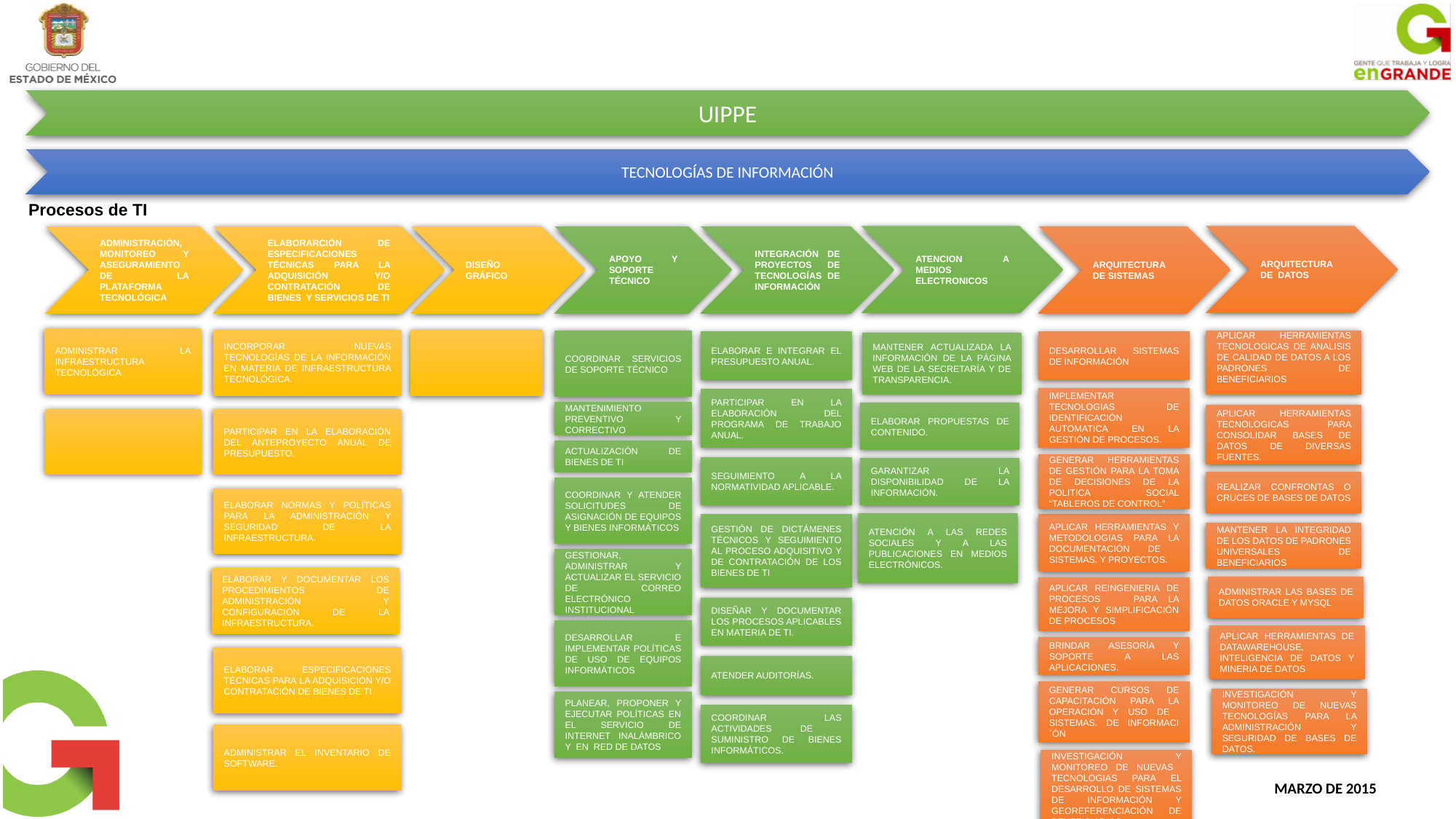

UIPPE
TECNOLOGÍAS DE INFORMACIÓN
Procesos de TI
ARQUITECTURA DE  DATOS
ATENCION A MEDIOS ELECTRONICOS
APOYO Y SOPORTE TÉCNICO
ADMINISTRACIÓN, MONITOREO Y ASEGURAMIENTO DE LA PLATAFORMA TECNOLÓGICA
ELABORARCIÓN DE ESPECIFICACIONES TÉCNICAS PARA LA ADQUISICIÓN Y/O CONTRATACIÓN DE BIENES  Y SERVICIOS DE TI
INTEGRACIÓN DE PROYECTOS DE TECNOLOGÍAS DE INFORMACIÓN
DISEÑO GRÁFICO
ARQUITECTURA DE SISTEMAS
ADMINISTRAR LA INFRAESTRUCTURA TECNOLÓGICA
INCORPORAR NUEVAS TECNOLOGÍAS DE LA INFORMACIÓN EN MATERIA DE INFRAESTRUCTURA TECNOLÓGICA.

COORDINAR SERVICIOS DE SOPORTE TÉCNICO
APLICAR HERRAMIENTAS TECNOLOGICAS DE ANALISIS DE CALIDAD DE DATOS A LOS PADRONES  DE BENEFICIARIOS

ELABORAR E INTEGRAR EL PRESUPUESTO ANUAL.
DESARROLLAR SISTEMAS DE INFORMACIÓN
MANTENER ACTUALIZADA LA INFORMACIÓN DE LA PÁGINA WEB DE LA SECRETARÍA Y DE TRANSPARENCIA.
IMPLEMENTAR TECNOLOGIAS DE IDENTIFICACIÓN AUTOMATICA EN LA GESTIÓN DE PROCESOS.
PARTICIPAR EN LA ELABORACIÓN DEL PROGRAMA DE TRABAJO ANUAL.
MANTENIMIENTO PREVENTIVO Y CORRECTIVO
ELABORAR PROPUESTAS DE CONTENIDO.
APLICAR HERRAMIENTAS TECNOLOGICAS PARA CONSOLIDAR BASES DE DATOS DE DIVERSAS FUENTES.

PARTICIPAR EN LA ELABORACIÓN DEL ANTEPROYECTO ANUAL DE PRESUPUESTO.
ACTUALIZACIÓN DE BIENES DE TI
GENERAR HERRAMIENTAS DE GESTIÓN PARA LA TOMA DE DECISIONES DE LA POLITICA SOCIAL “TABLEROS DE CONTROL”
SEGUIMIENTO A LA NORMATIVIDAD APLICABLE.
GARANTIZAR LA DISPONIBILIDAD DE LA INFORMACIÓN.
REALIZAR CONFRONTAS O CRUCES DE BASES DE DATOS
COORDINAR Y ATENDER SOLICITUDES  DE ASIGNACIÓN DE EQUIPOS Y BIENES INFORMÁTICOS
ELABORAR NORMAS Y POLÍTICAS PARA LA ADMINISTRACIÓN Y SEGURIDAD DE LA INFRAESTRUCTURA.
ATENCIÓN A LAS REDES SOCIALES Y A LAS PUBLICACIONES EN MEDIOS ELECTRÓNICOS.
APLICAR HERRAMIENTAS Y METODOLOGIAS PARA LA DOCUMENTACIÓN DE  SISTEMAS. Y PROYECTOS.
GESTIÓN DE DICTÁMENES TÉCNICOS Y SEGUIMIENTO AL PROCESO ADQUISITIVO Y DE CONTRATACIÓN DE LOS BIENES DE TI
MANTENER LA INTEGRIDAD DE LOS DATOS DE PADRONES UNIVERSALES DE BENEFICIARIOS
GESTIONAR, ADMINISTRAR Y ACTUALIZAR EL SERVICIO DE CORREO ELECTRÓNICO INSTITUCIONAL
ELABORAR Y DOCUMENTAR LOS PROCEDIMIENTOS DE ADMINISTRACIÓN Y CONFIGURACIÓN DE LA INFRAESTRUCTURA.
ADMINISTRAR LAS BASES DE DATOS ORACLE Y MYSQL
APLICAR REINGENIERIA DE PROCESOS   PARA LA MEJORA Y SIMPLIFICACIÓN DE PROCESOS
DISEÑAR Y DOCUMENTAR LOS PROCESOS APLICABLES EN MATERIA DE TI.
DESARROLLAR E IMPLEMENTAR POLÍTICAS DE USO DE EQUIPOS INFORMÁTICOS
APLICAR HERRAMIENTAS DE DATAWAREHOUSE, INTELIGENCIA DE DATOS Y MINERIA DE DATOS
BRINDAR ASESORÍA Y SOPORTE A LAS APLICACIONES.
ELABORAR ESPECIFICACIONES TÉCNICAS PARA LA ADQUISICIÓN Y/O CONTRATACIÓN DE BIENES DE TI
ATENDER AUDITORÍAS.
GENERAR CURSOS DE CAPACITACIÓN PARA LA OPERACIÓN Y USO DE  SISTEMAS. DE INFORMACI´ÓN
INVESTIGACIÓN Y MONITOREO DE NUEVAS TECNOLOGÍAS PARA LA ADMINISTRACIÓN Y SEGURIDAD DE BASES DE DATOS.
PLANEAR, PROPONER Y EJECUTAR POLÍTICAS EN EL SERVICIO DE INTERNET INALÁMBRICO Y  EN  RED DE DATOS
COORDINAR LAS ACTIVIDADES DE  SUMINISTRO DE BIENES INFORMÁTICOS.
ADMINISTRAR EL INVENTARIO DE SOFTWARE.
INVESTIGACIÓN Y MONITOREO DE NUEVAS  TECNOLOGIAS PARA EL DESARROLLO DE SISTEMAS DE INFORMACIÓN Y GEOREFERENCIACIÓN DE BENEFICIARIOS